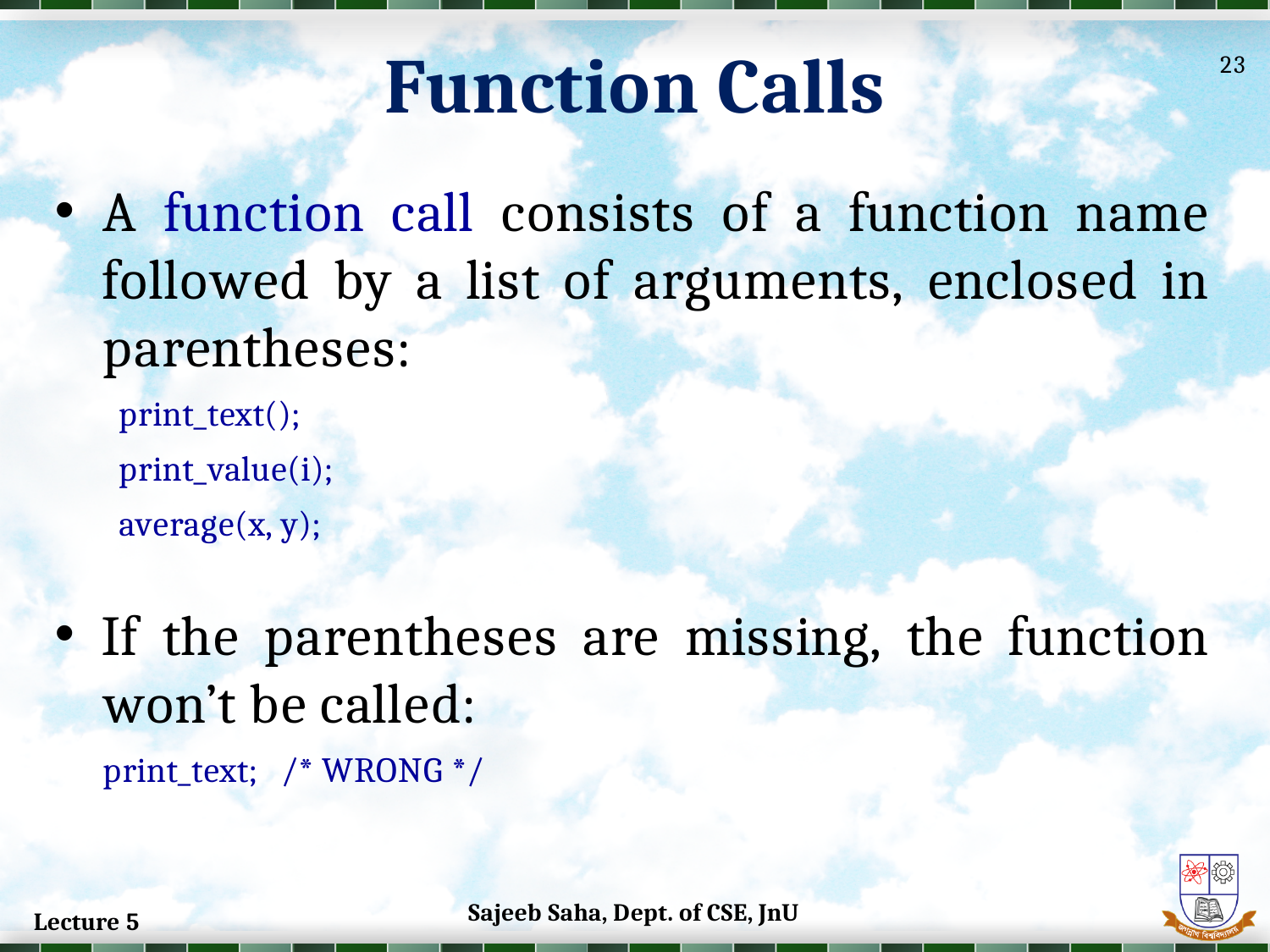

Function Calls
23
A function call consists of a function name followed by a list of arguments, enclosed in parentheses:
print_text();
print_value(i);
average(x, y);

If the parentheses are missing, the function won’t be called:
	print_text;   /* WRONG */

Sajeeb Saha, Dept. of CSE, JnU